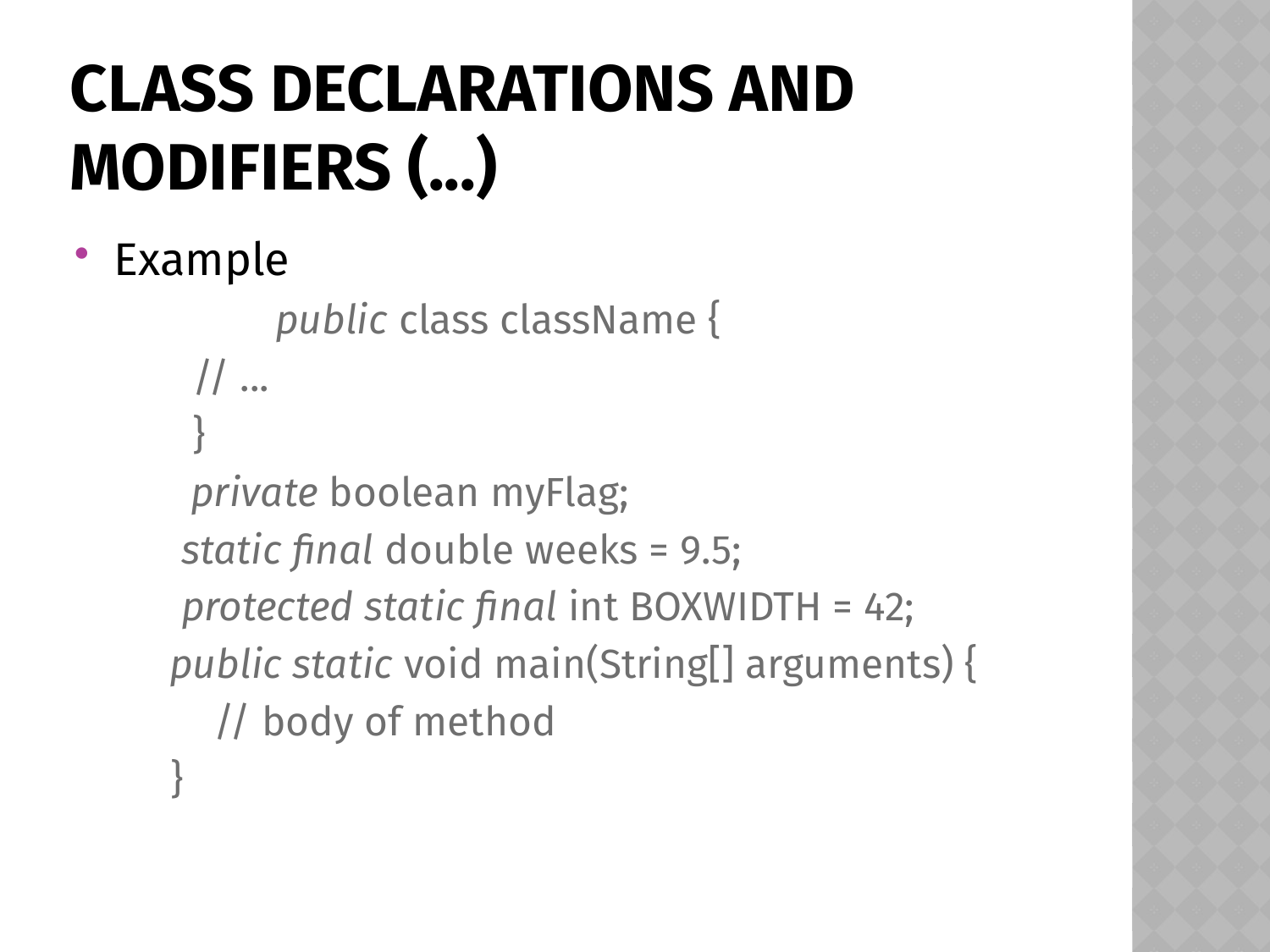

# Class Declarations and Modifiers (...)
Example
		public class className {
       // ...
       }
       private boolean myFlag;
      static final double weeks = 9.5;
      protected static final int BOXWIDTH = 42;
     public static void main(String[] arguments) {
         // body of method
     }